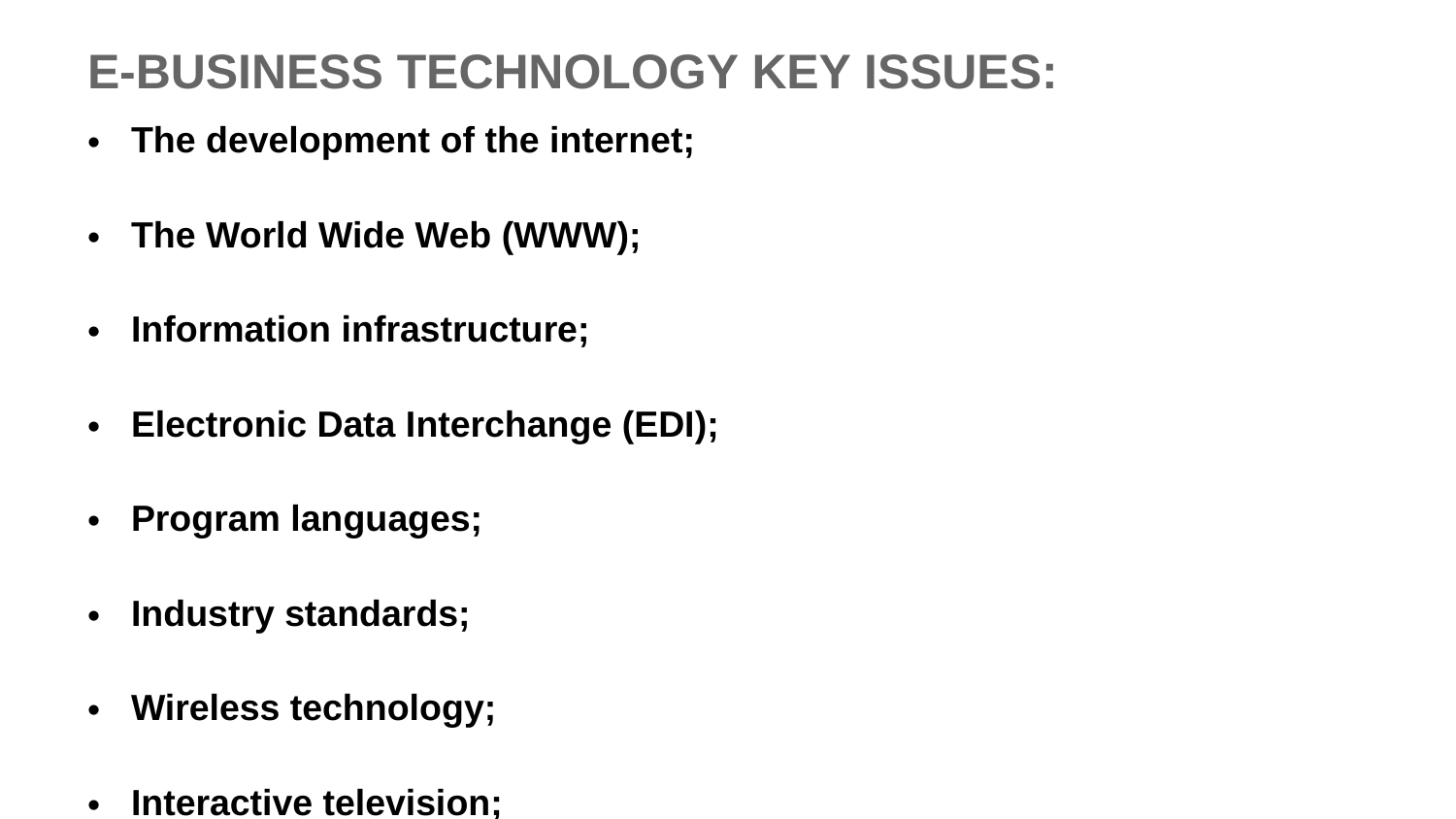

# E-Business Technology Key issues:
The development of the internet;
The World Wide Web (WWW);
Information infrastructure;
Electronic Data Interchange (EDI);
Program languages;
Industry standards;
Wireless technology;
Interactive television;
Payment systems.

3